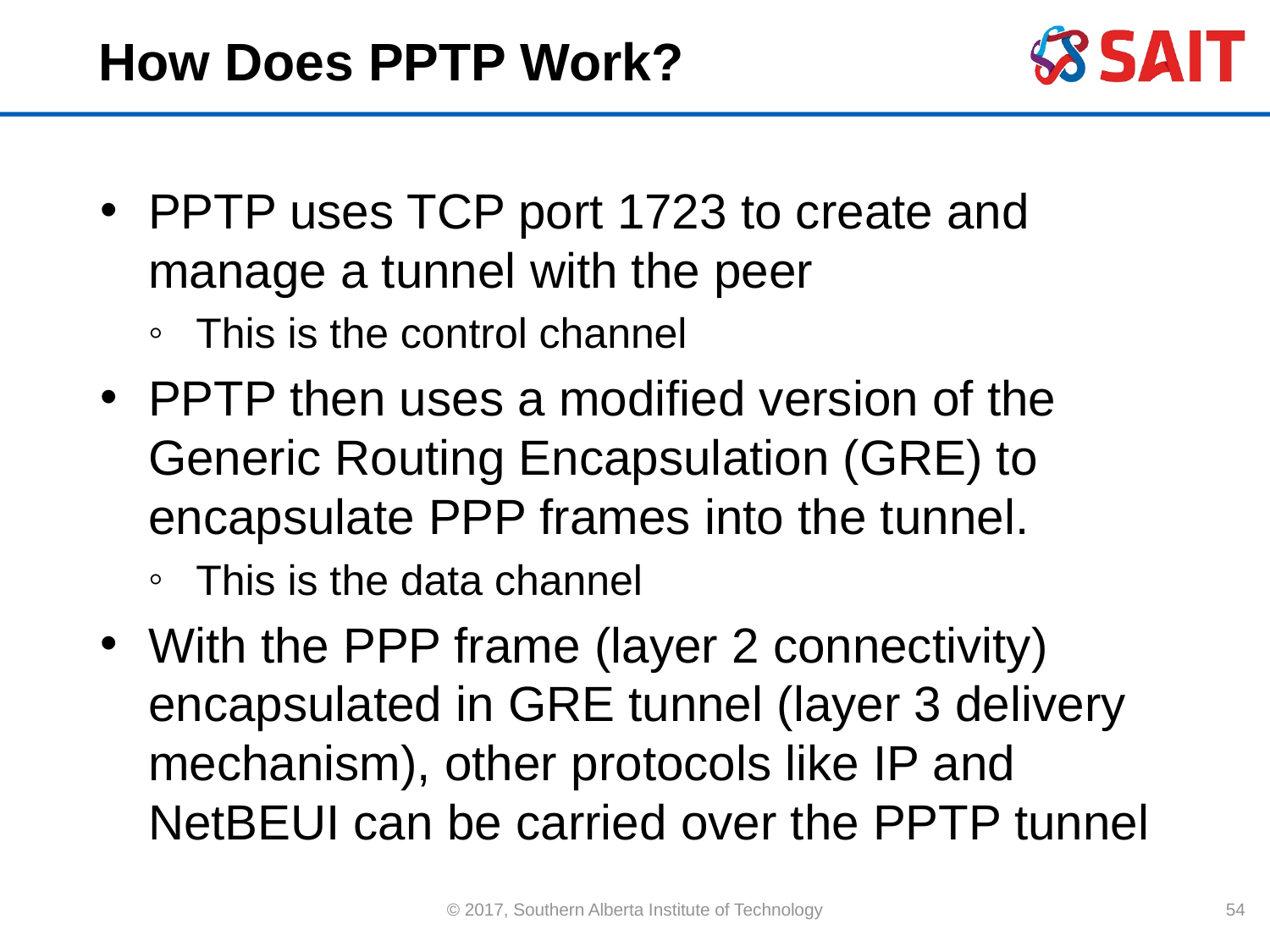

# How Does PPTP Work?
PPTP uses TCP port 1723 to create and manage a tunnel with the peer
This is the control channel
PPTP then uses a modified version of the Generic Routing Encapsulation (GRE) to encapsulate PPP frames into the tunnel.
This is the data channel
With the PPP frame (layer 2 connectivity) encapsulated in GRE tunnel (layer 3 delivery mechanism), other protocols like IP and NetBEUI can be carried over the PPTP tunnel